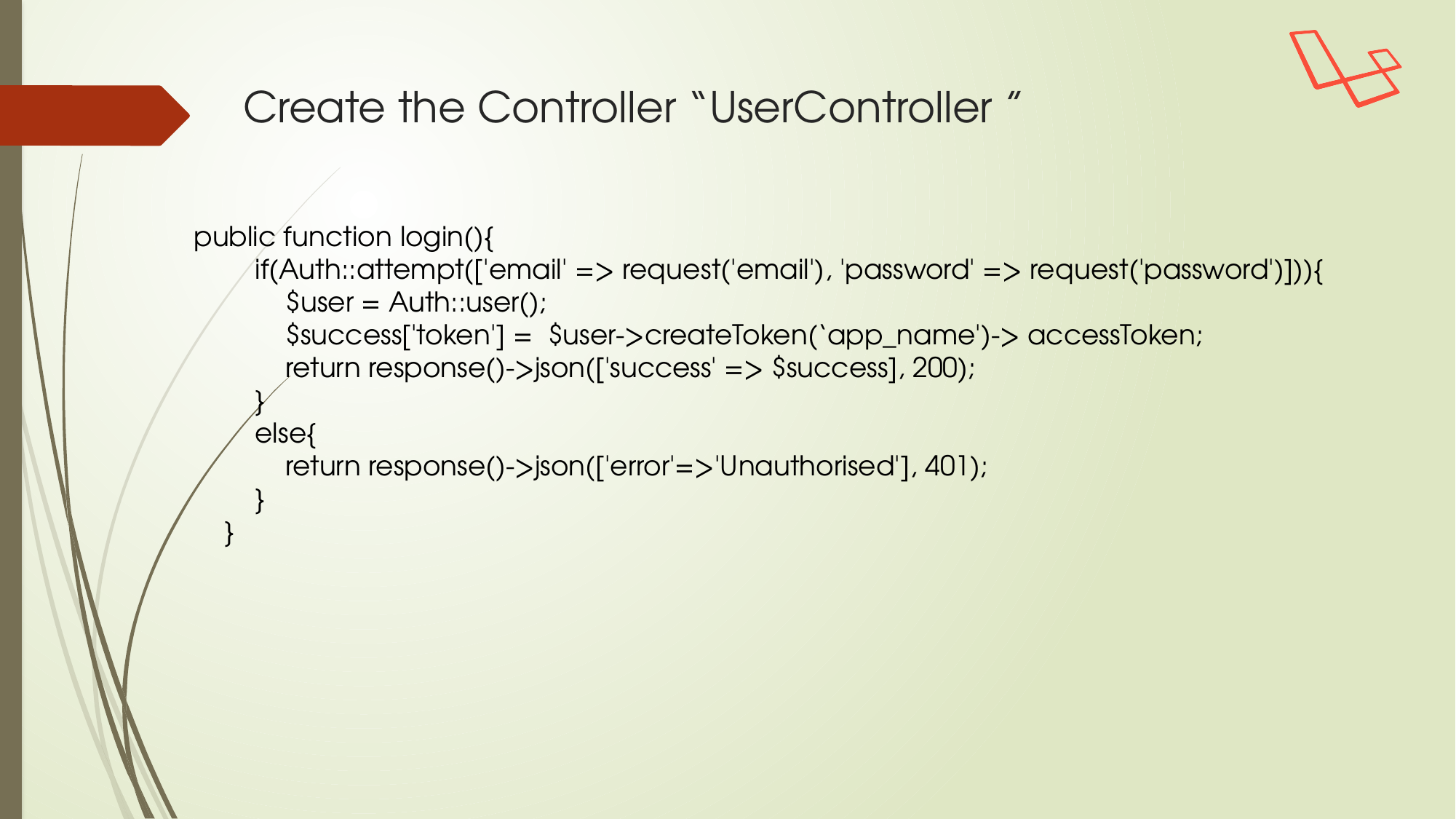

# Create the Controller “UserController ”
public function login(){
        if(Auth::attempt(['email' => request('email'), 'password' => request('password')])){
            $user = Auth::user();
            $success['token'] =  $user->createToken(‘app_name')-> accessToken;
            return response()->json(['success' => $success], 200);
        }
        else{
            return response()->json(['error'=>'Unauthorised'], 401);
        }
    }